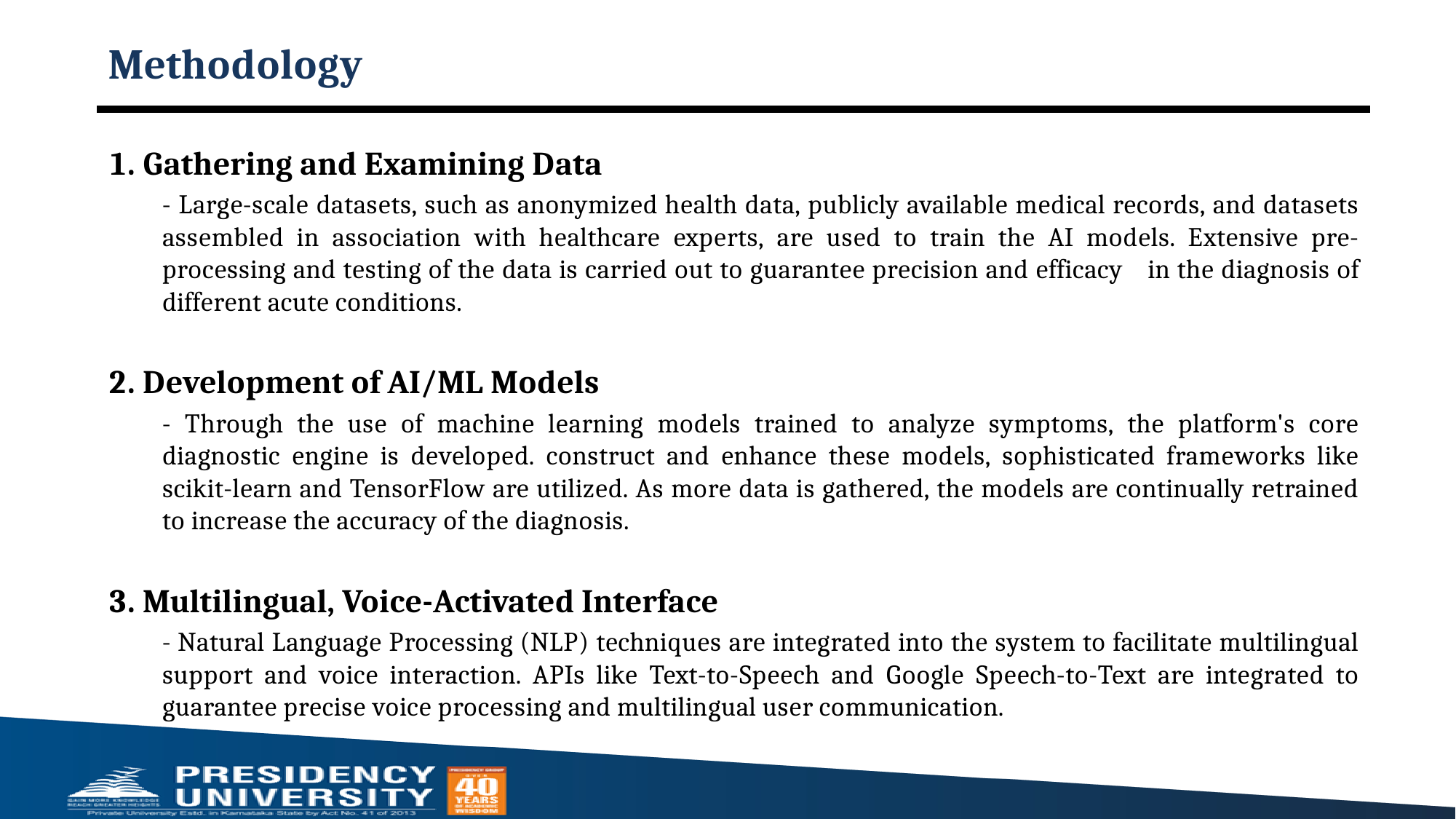

# Methodology
1. Gathering and Examining Data
- Large-scale datasets, such as anonymized health data, publicly available medical records, and datasets assembled in association with healthcare experts, are used to train the AI models. Extensive pre-processing and testing of the data is carried out to guarantee precision and efficacy 	in the diagnosis of different acute conditions.

2. Development of AI/ML Models
- Through the use of machine learning models trained to analyze symptoms, the platform's core diagnostic engine is developed. construct and enhance these models, sophisticated frameworks like scikit-learn and TensorFlow are utilized. As more data is gathered, the models are continually retrained to increase the accuracy of the diagnosis.

3. Multilingual, Voice-Activated Interface
- Natural Language Processing (NLP) techniques are integrated into the system to facilitate multilingual support and voice interaction. APIs like Text-to-Speech and Google Speech-to-Text are integrated to guarantee precise voice processing and multilingual user communication.